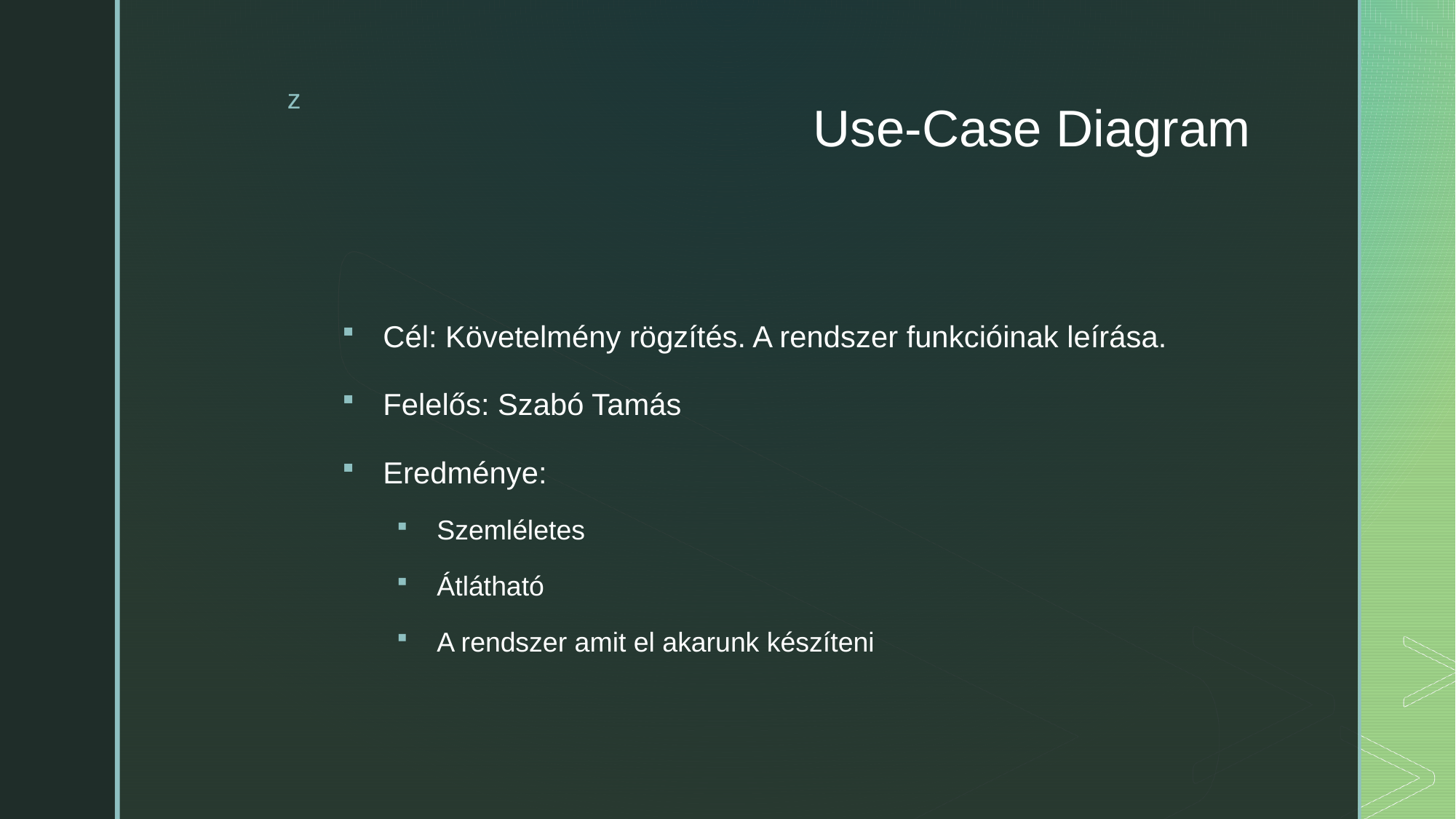

# Use-Case Diagram
Cél: Követelmény rögzítés. A rendszer funkcióinak leírása.
Felelős: Szabó Tamás
Eredménye:
Szemléletes
Átlátható
A rendszer amit el akarunk készíteni